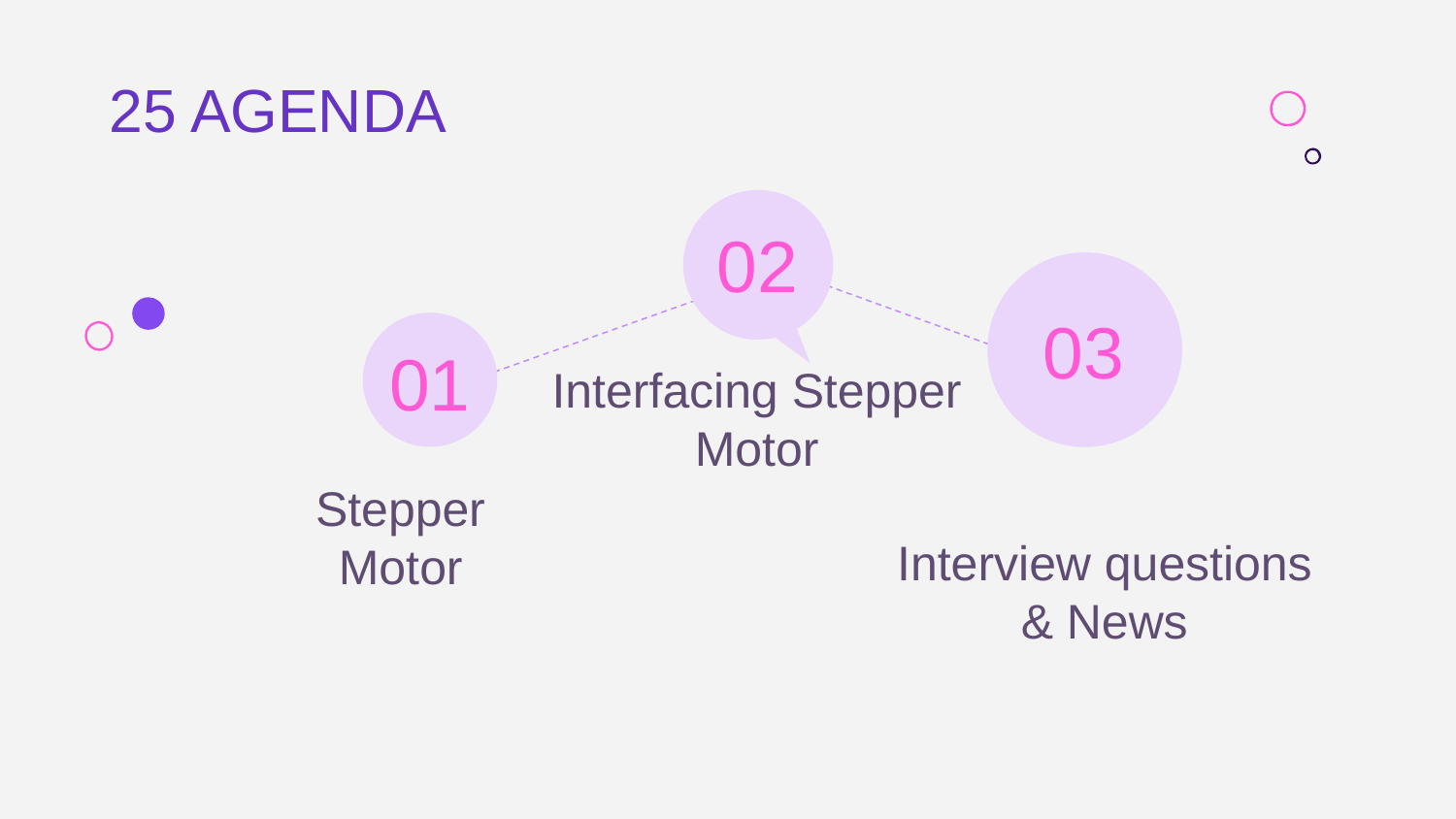

25 AGENDA

02

# 03

01
Interfacing Stepper Motor
Stepper Motor
Interview questions & News